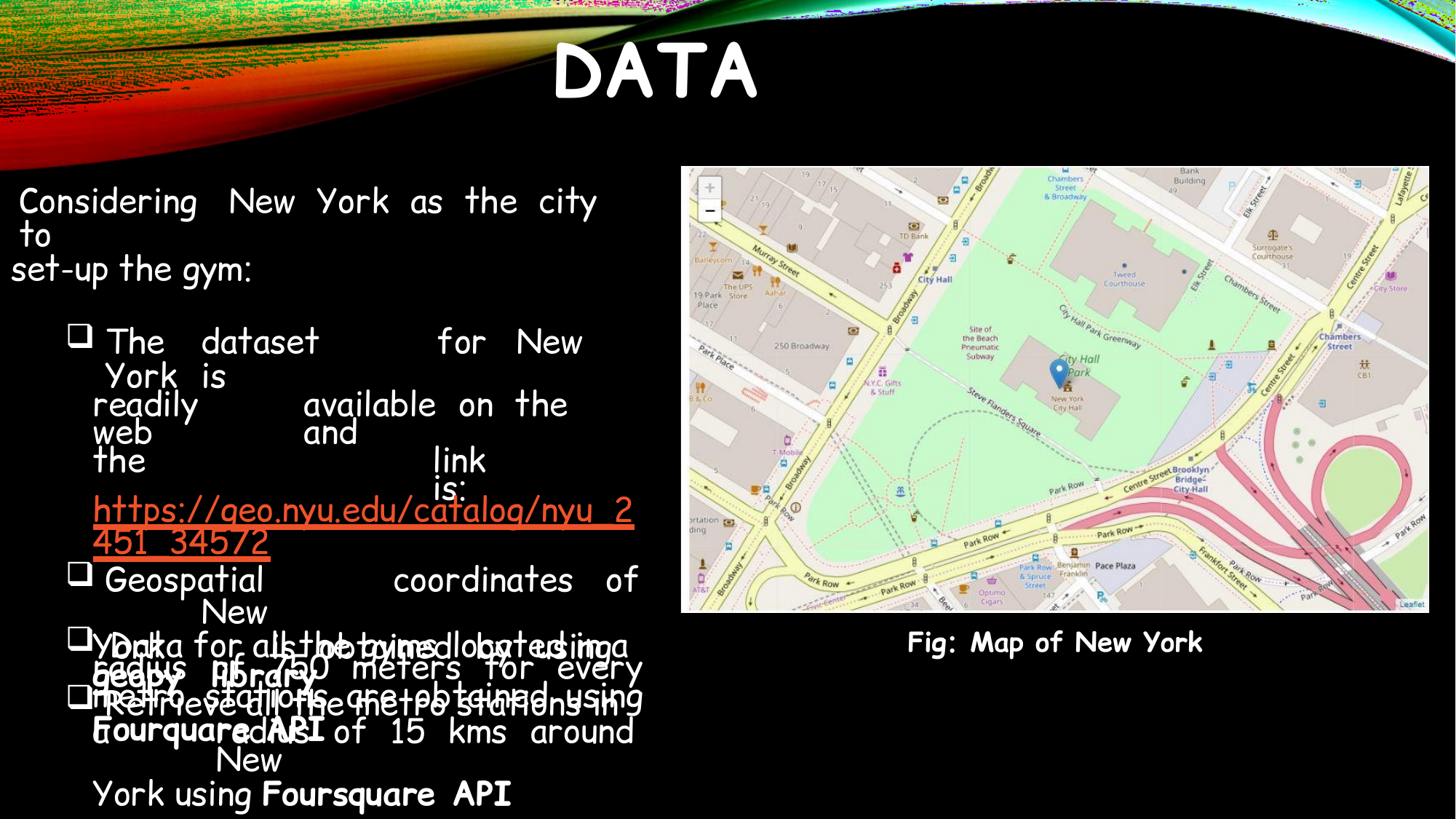

# DATA

Considering	New	York	as	the	city	to
set-up the gym:
The	dataset	for	New	York	is
readily	available	on	the	web	and
the	link	is:
https://geo.nyu.edu/catalog/nyu_2
451_34572
Geospatial	coordinates	of	New
York	is	obtained	by	using	geopy  library
Retrieve all the metro stations in
a	radius	of	15	kms	around	New
York using Foursquare API
Data for all the gyms located in a
Fig: Map of New York
radius	of	750	meters	for	every
metro	stations	are	obtained	using
Fourquare API